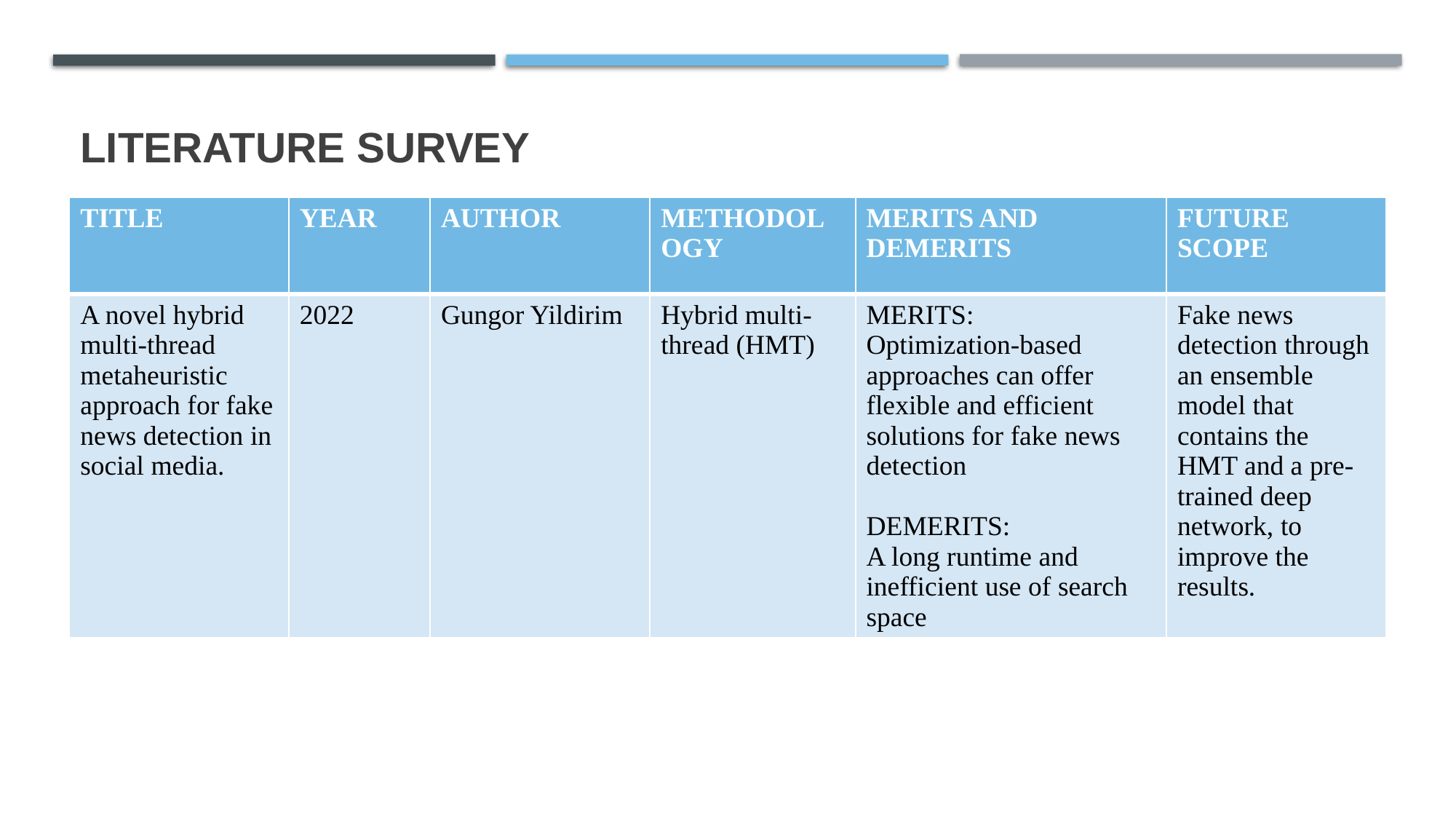

# LITERATURE SURVEY
| TITLE | YEAR | AUTHOR | METHODOLOGY | MERITS AND DEMERITS | FUTURE SCOPE |
| --- | --- | --- | --- | --- | --- |
| A novel hybrid multi-thread metaheuristic approach for fake news detection in social media. | 2022 | Gungor Yildirim | Hybrid multi-thread (HMT) | MERITS: Optimization-based approaches can offer flexible and efficient solutions for fake news detection DEMERITS: A long runtime and inefficient use of search space | Fake news detection through an ensemble model that contains the HMT and a pre-trained deep network, to improve the results. |